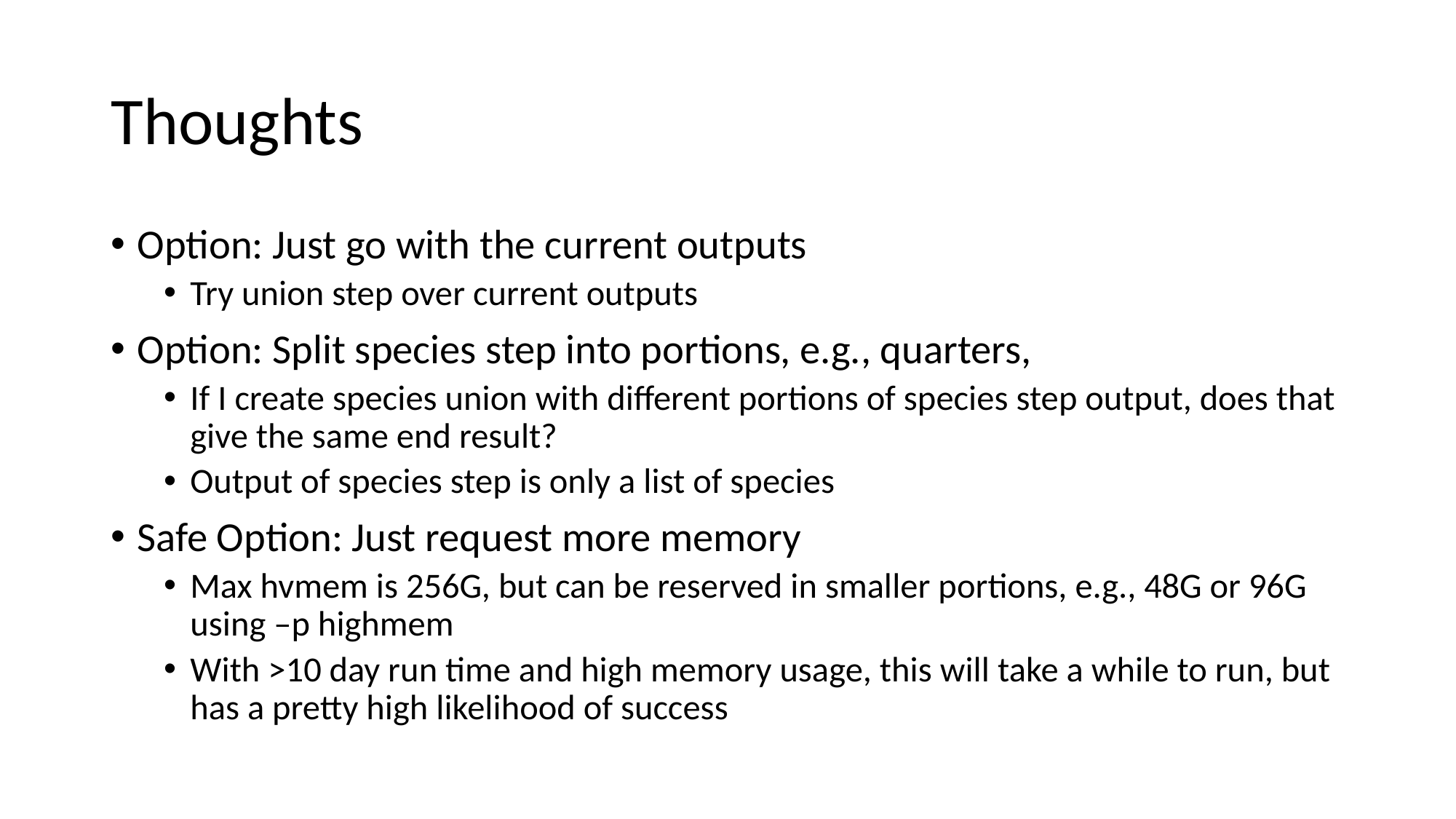

# Thoughts
Option: Just go with the current outputs
Try union step over current outputs
Option: Split species step into portions, e.g., quarters,
If I create species union with different portions of species step output, does that give the same end result?
Output of species step is only a list of species
Safe Option: Just request more memory
Max hvmem is 256G, but can be reserved in smaller portions, e.g., 48G or 96G using –p highmem
With >10 day run time and high memory usage, this will take a while to run, but has a pretty high likelihood of success